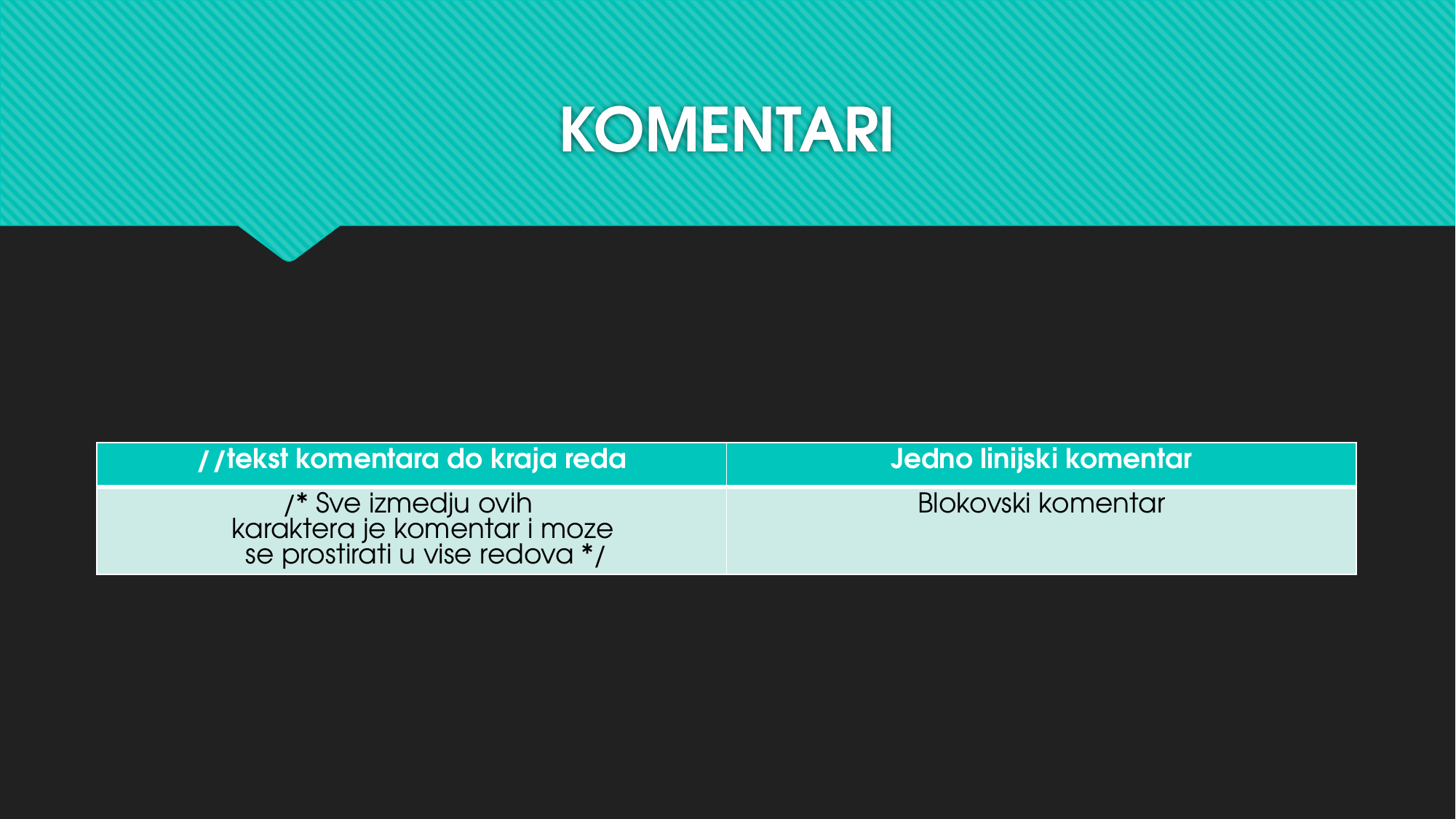

# KOMENTARI
| //tekst komentara do kraja reda | Jedno linijski komentar |
| --- | --- |
| /\* Sve izmedju ovih karaktera je komentar i moze se prostirati u vise redova \*/ | Blokovski komentar |